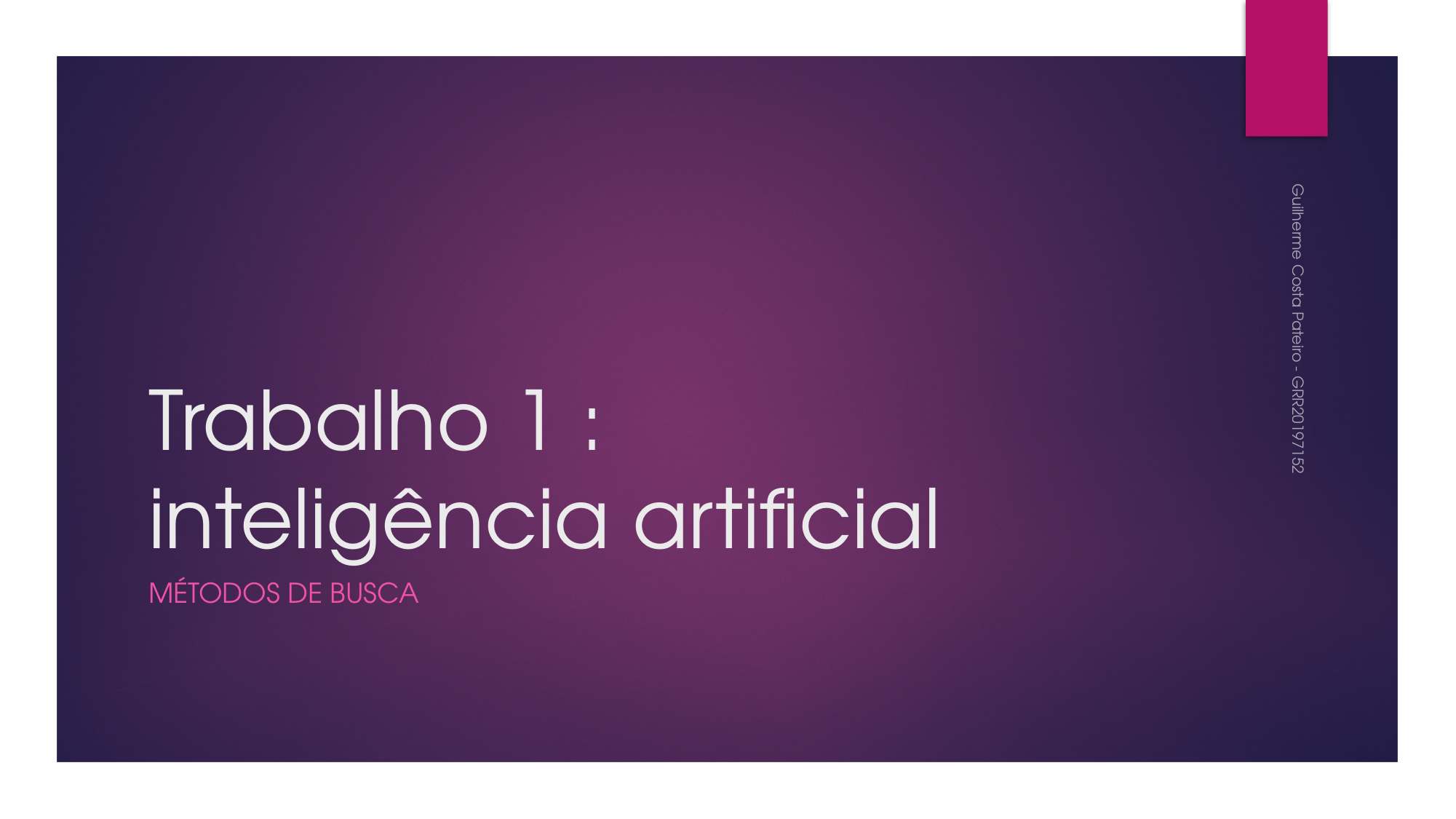

# Trabalho 1 : inteligência artificial
Guilherme Costa Pateiro - GRR20197152
Métodos de busca